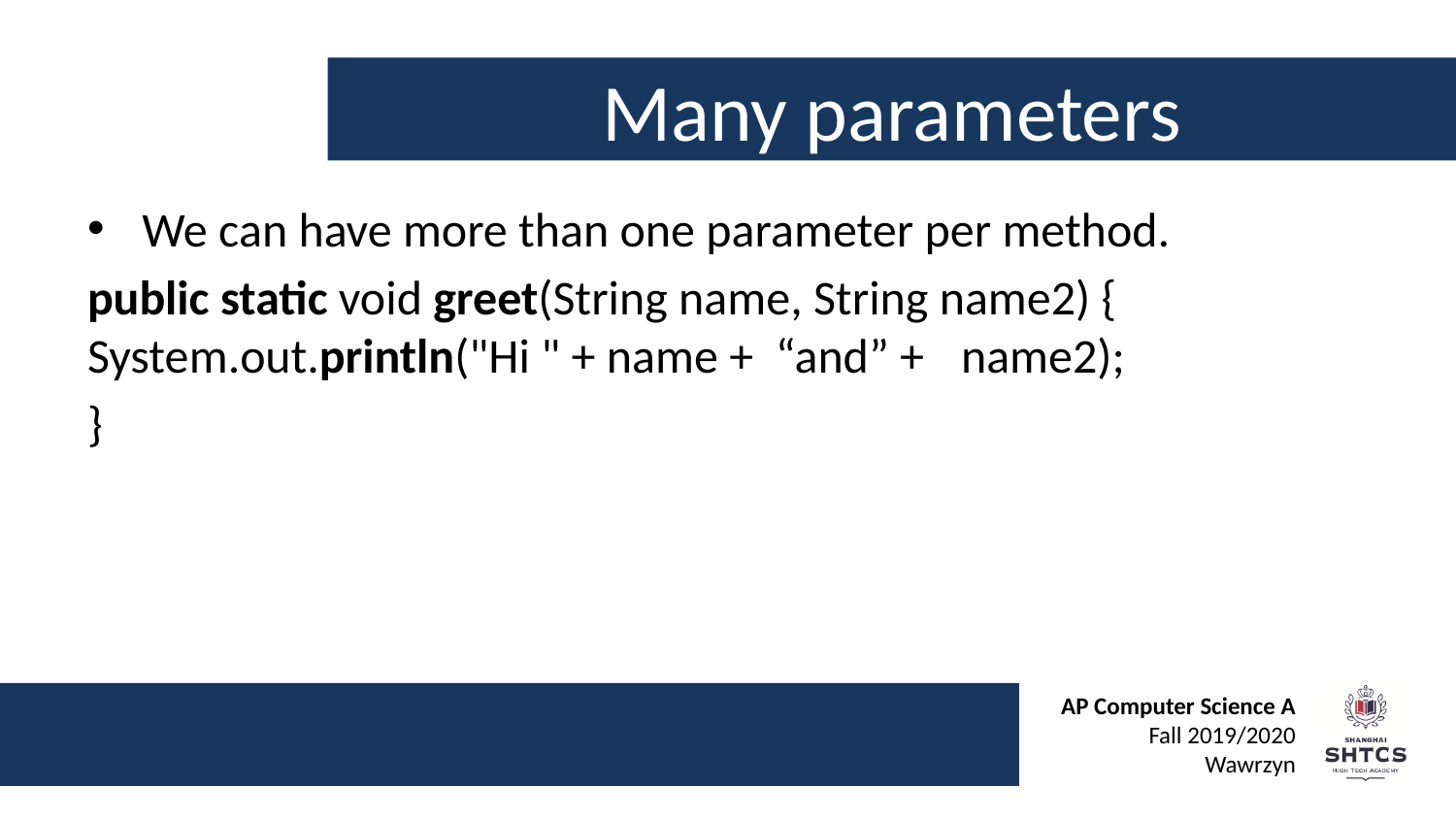

# Many parameters
We can have more than one parameter per method.
public static void greet(String name, String name2) { 	System.out.println("Hi " + name +  “and” + 	name2);
}